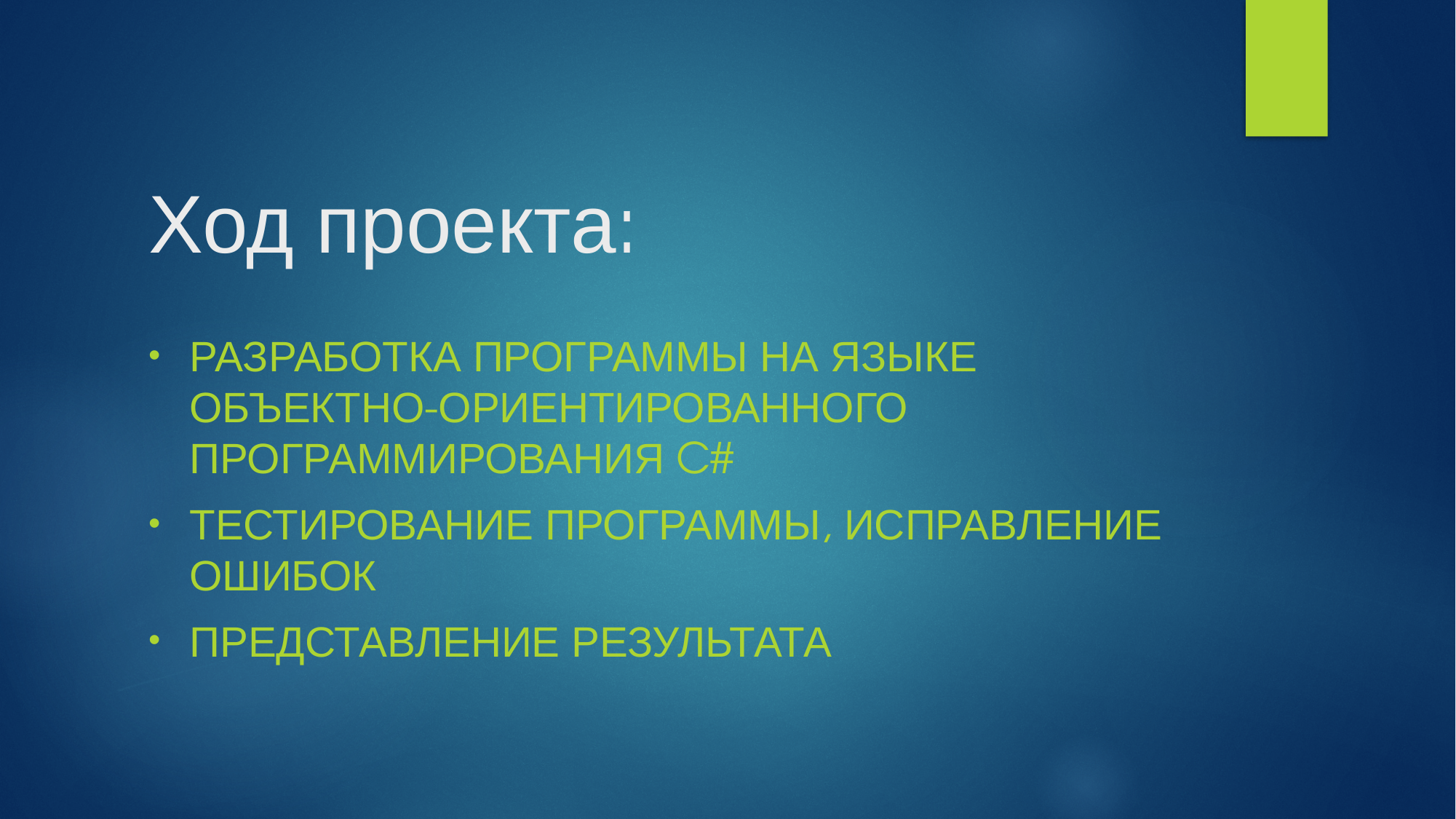

# Ход проекта:
Разработка программы на языке объектно-ориентированного программирования C#
Тестирование программы, исправление ошибок
Представление результата